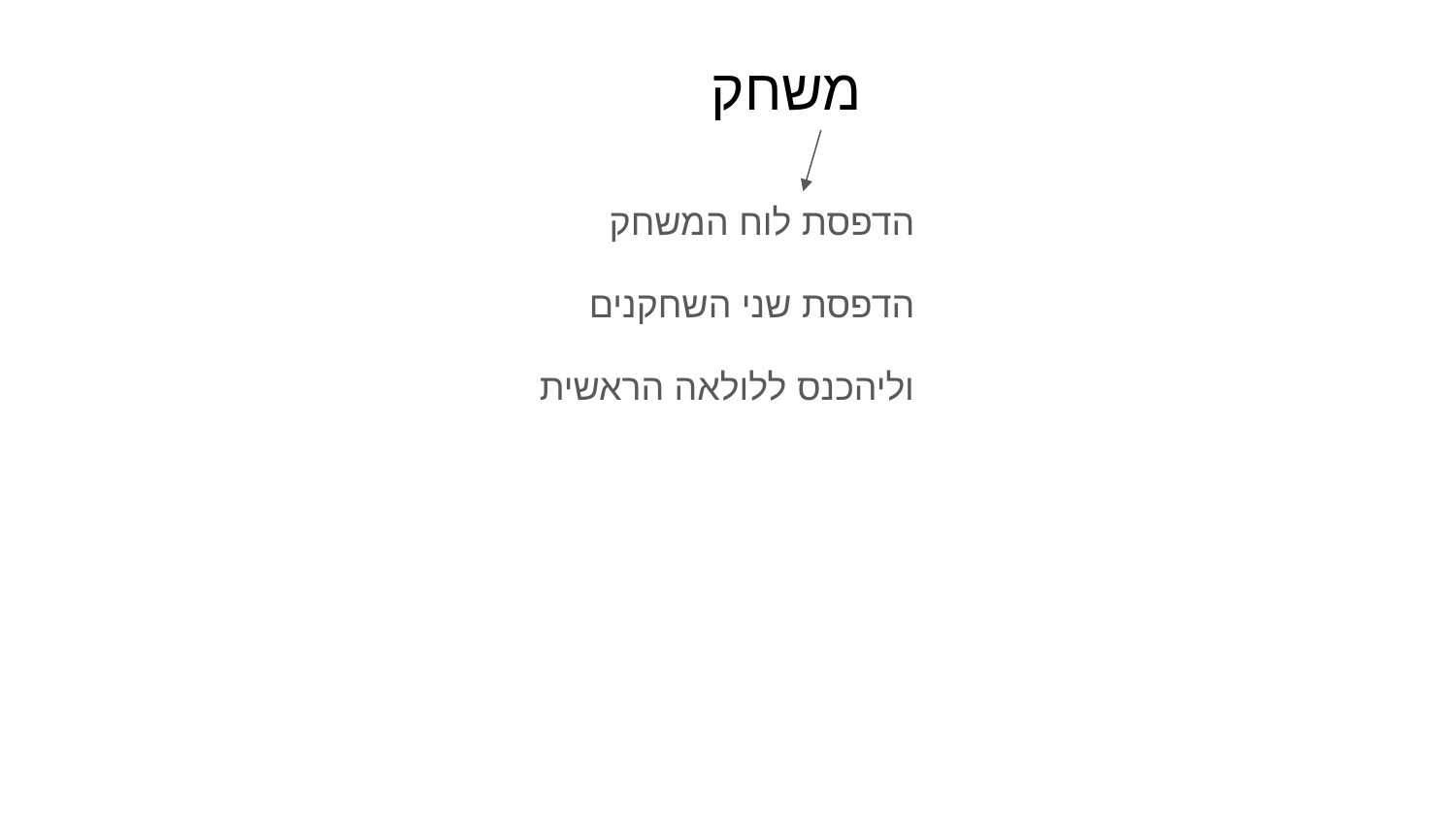

# משחק
הדפסת לוח המשחק
הדפסת שני השחקנים
וליהכנס ללולאה הראשית